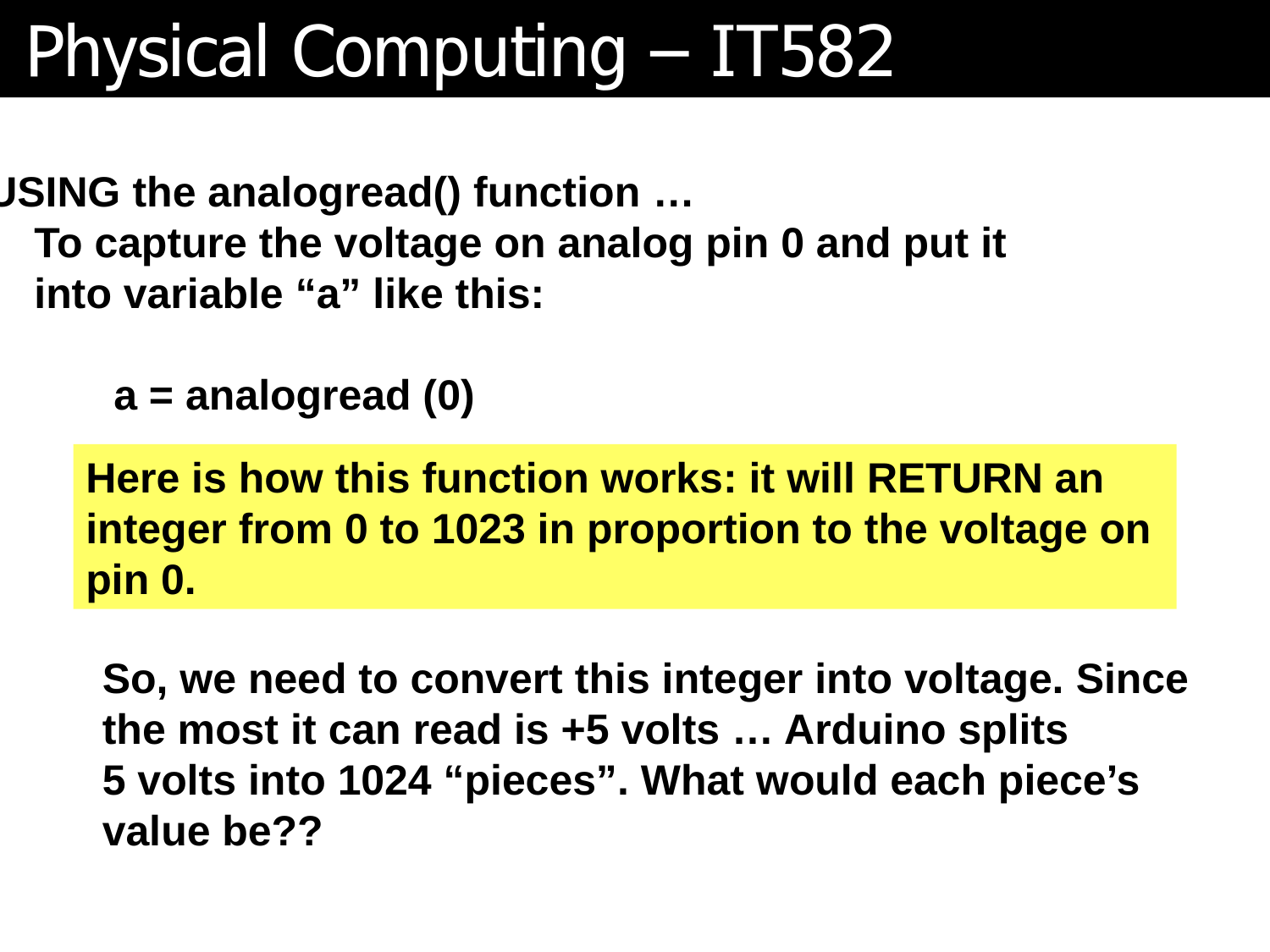

# Physical Computing – IT582
USING the analogread() function …
    To capture the voltage on analog pin 0 and put it
    into variable “a” like this:

	a = analogread (0)
Here is how this function works: it will RETURN an
integer from 0 to 1023 in proportion to the voltage on
pin 0.
So, we need to convert this integer into voltage. Since
the most it can read is +5 volts … Arduino splits
5 volts into 1024 “pieces”. What would each piece’s
value be??